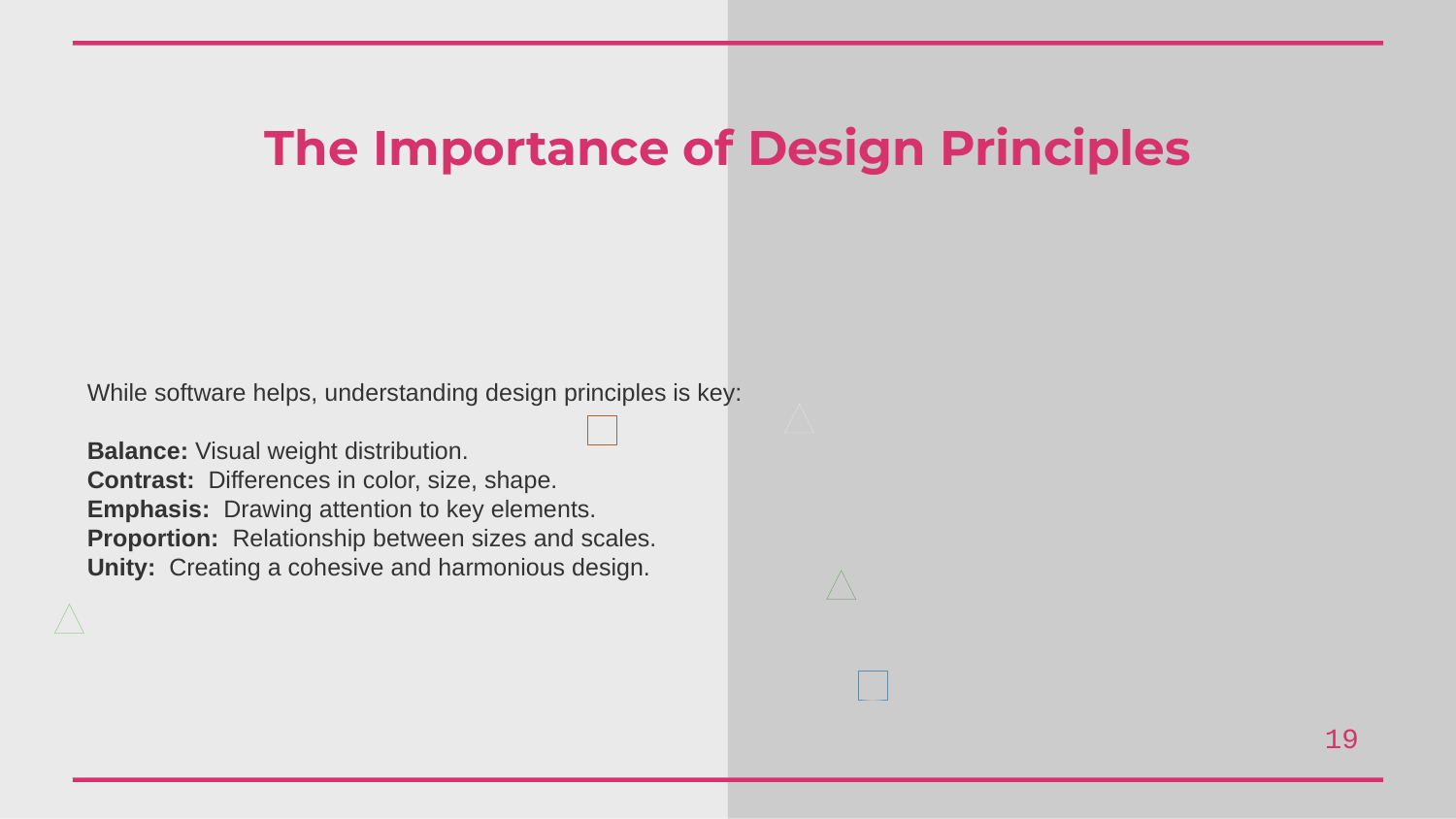

The Importance of Design Principles
While software helps, understanding design principles is key:

Balance: Visual weight distribution.
Contrast:  Differences in color, size, shape.
Emphasis:  Drawing attention to key elements.
Proportion:  Relationship between sizes and scales.
Unity:  Creating a cohesive and harmonious design.

19